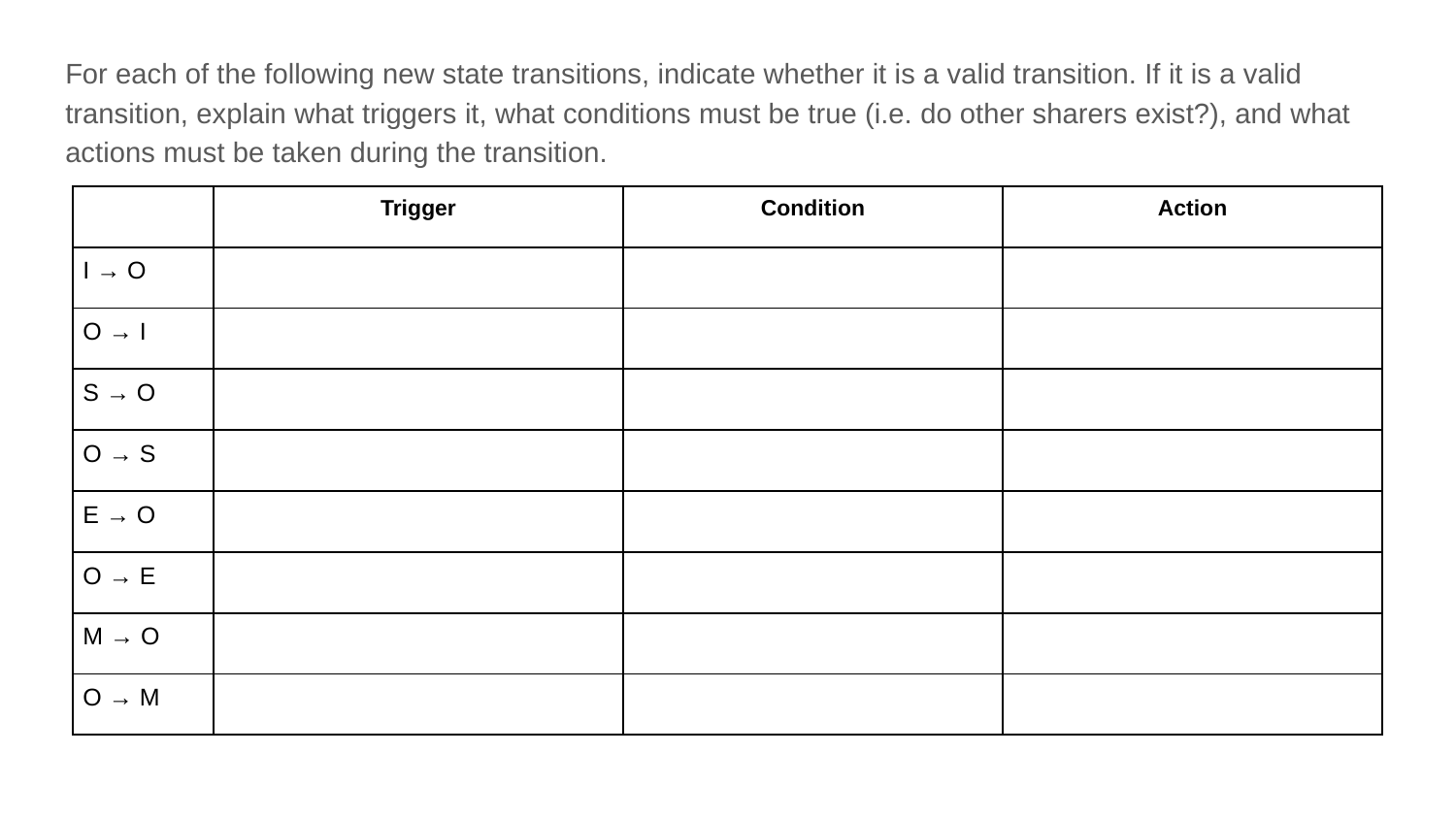

For each of the following new state transitions, indicate whether it is a valid transition. If it is a valid transition, explain what triggers it, what conditions must be true (i.e. do other sharers exist?), and what actions must be taken during the transition.
|  | Trigger | Condition | Action |
| --- | --- | --- | --- |
| I → O |  |  |  |
| O → I |  |  |  |
| S → O |  |  |  |
| O → S |  |  |  |
| E → O |  |  |  |
| O → E |  |  |  |
| M → O |  |  |  |
| O → M |  |  |  |